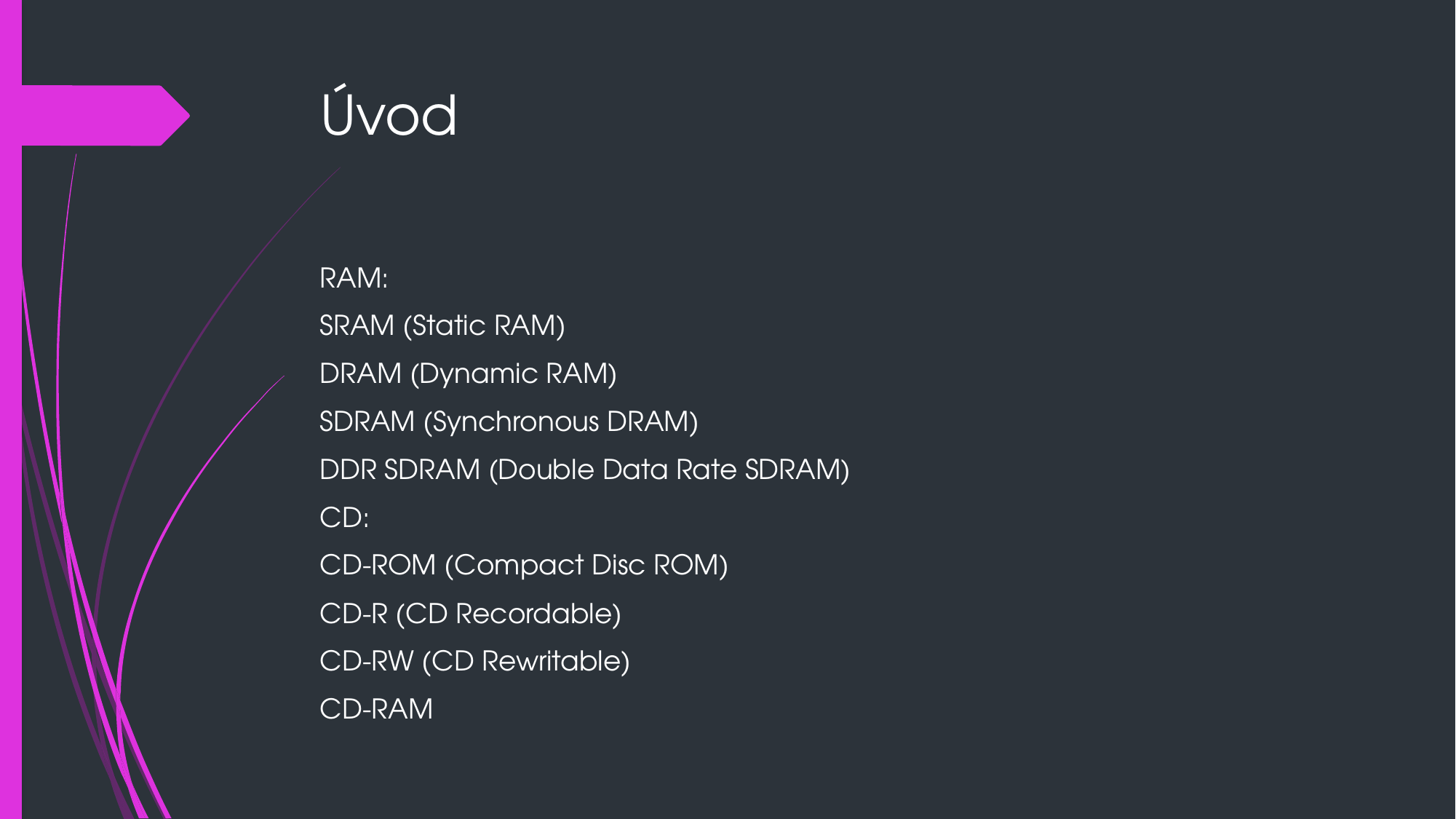

# Úvod
RAM:
SRAM (Static RAM)
DRAM (Dynamic RAM)
SDRAM (Synchronous DRAM)
DDR SDRAM (Double Data Rate SDRAM)
CD:
CD-ROM (Compact Disc ROM)
CD-R (CD Recordable)
CD-RW (CD Rewritable)
CD-RAM